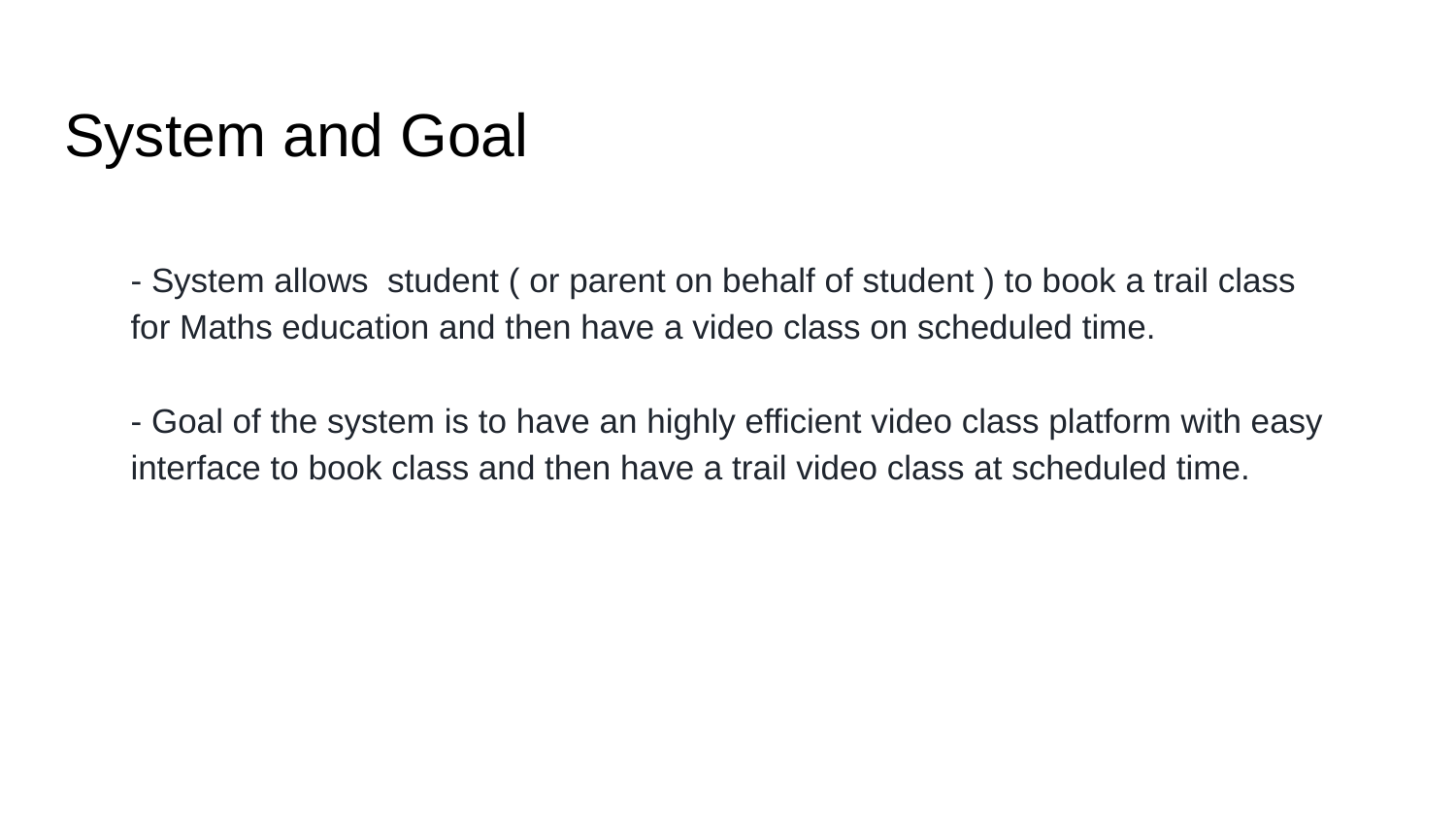

# System and Goal

- System allows  student ( or parent on behalf of student ) to book a trail class for Maths education and then have a video class on scheduled time.

- Goal of the system is to have an highly efficient video class platform with easy interface to book class and then have a trail video class at scheduled time.